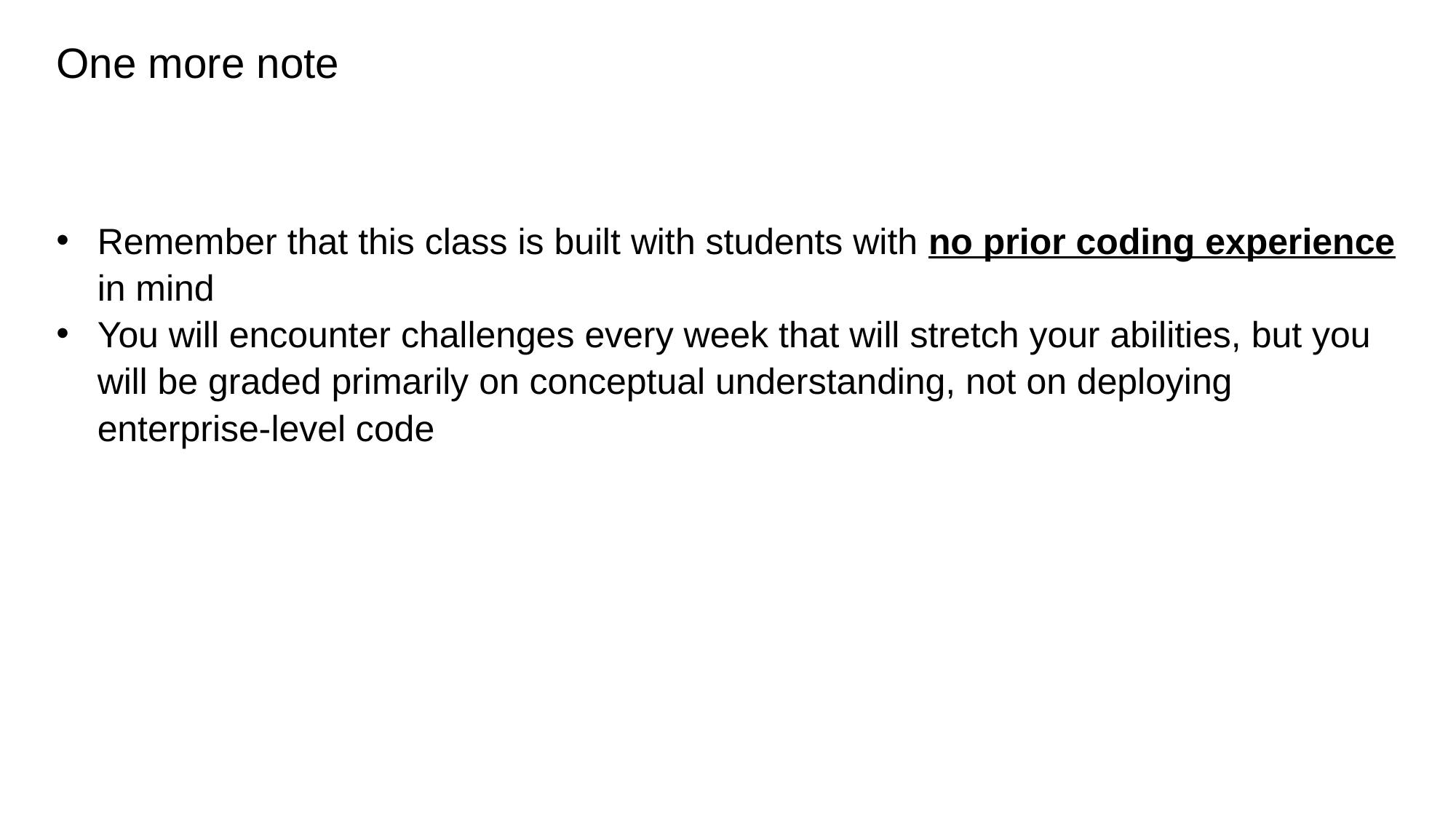

# One more note
Remember that this class is built with students with no prior coding experience in mind
You will encounter challenges every week that will stretch your abilities, but you will be graded primarily on conceptual understanding, not on deploying enterprise-level code